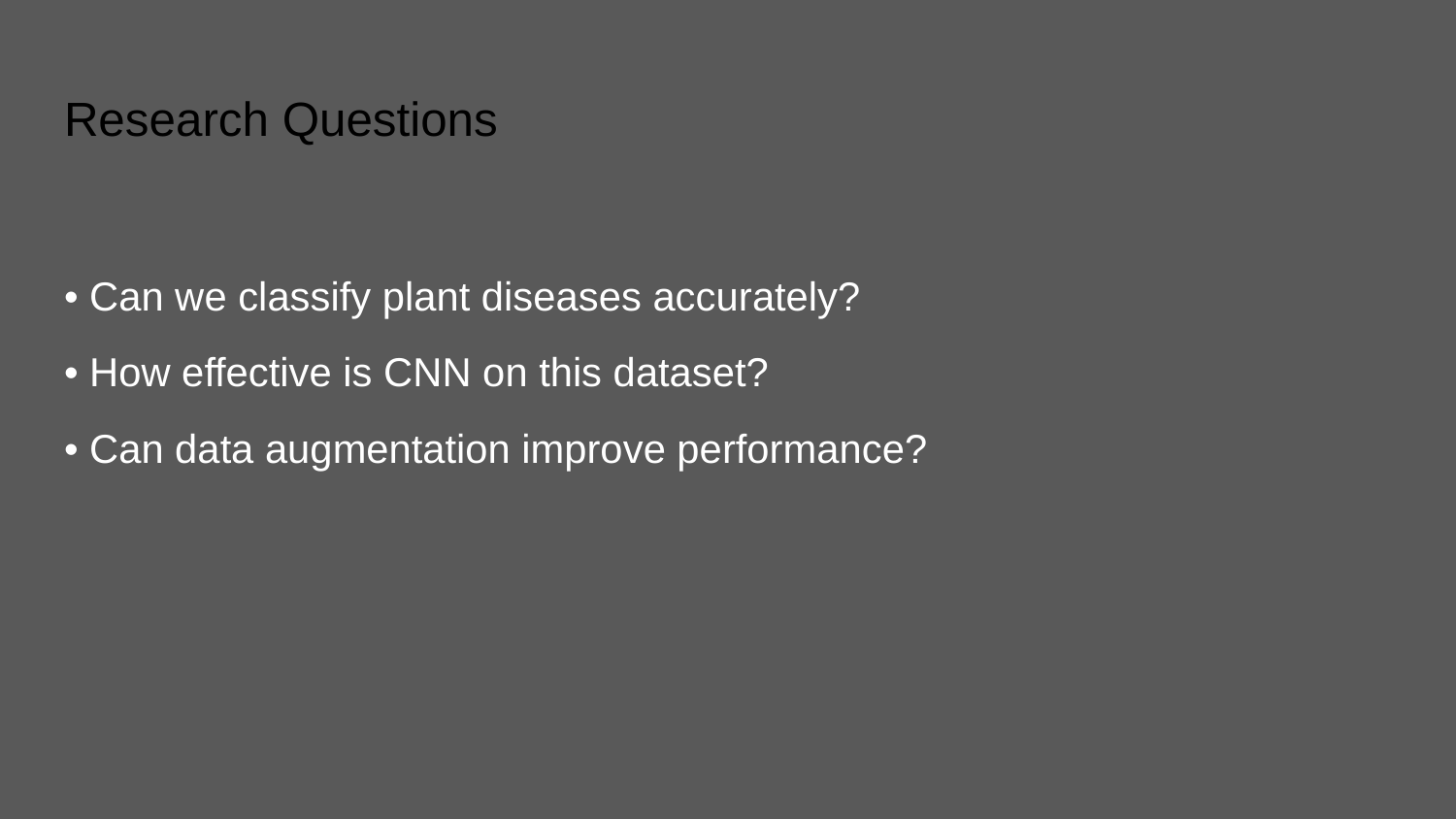

# Research Questions

• Can we classify plant diseases accurately?
• How effective is CNN on this dataset?
• Can data augmentation improve performance?